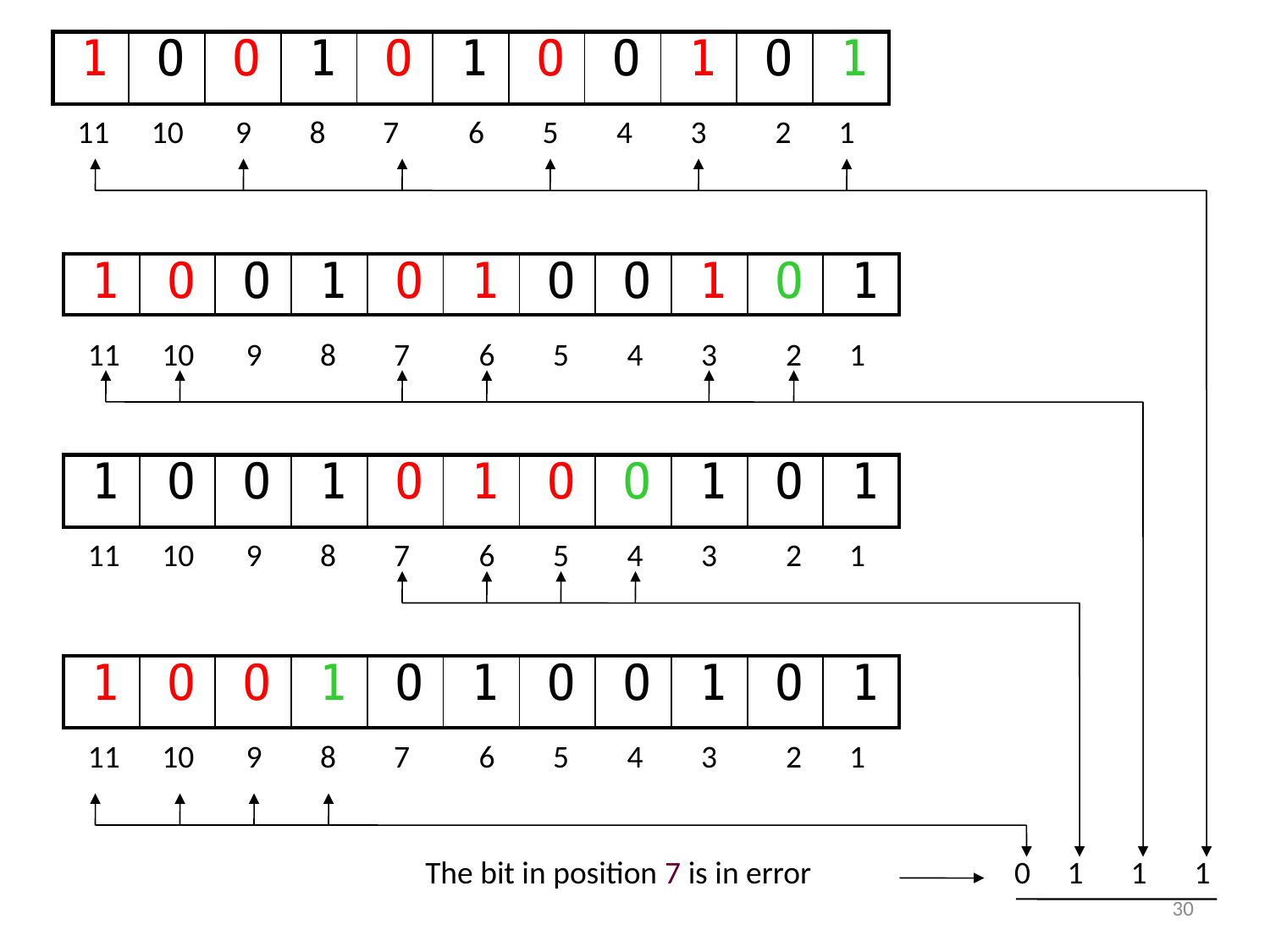

| 1 | 0 | 0 | 1 | 0 | 1 | 0 | 0 | 1 | 0 | 1 |
| --- | --- | --- | --- | --- | --- | --- | --- | --- | --- | --- |
11
10
9
8
7
6
5
4
3
2
1

| 1 | 0 | 0 | 1 | 0 | 1 | 0 | 0 | 1 | 0 | 1 |
| --- | --- | --- | --- | --- | --- | --- | --- | --- | --- | --- |
11
10
9
8
7
6
5
4
3
2
1

| 1 | 0 | 0 | 1 | 0 | 1 | 0 | 0 | 1 | 0 | 1 |
| --- | --- | --- | --- | --- | --- | --- | --- | --- | --- | --- |
11
10
9
8
7
6
5
4
3
2
1

| 1 | 0 | 0 | 1 | 0 | 1 | 0 | 0 | 1 | 0 | 1 |
| --- | --- | --- | --- | --- | --- | --- | --- | --- | --- | --- |
11
10
9
8
7
6
5
4
3
2
1

The bit in position 7 is in error
 0
 1
 1
 1

30